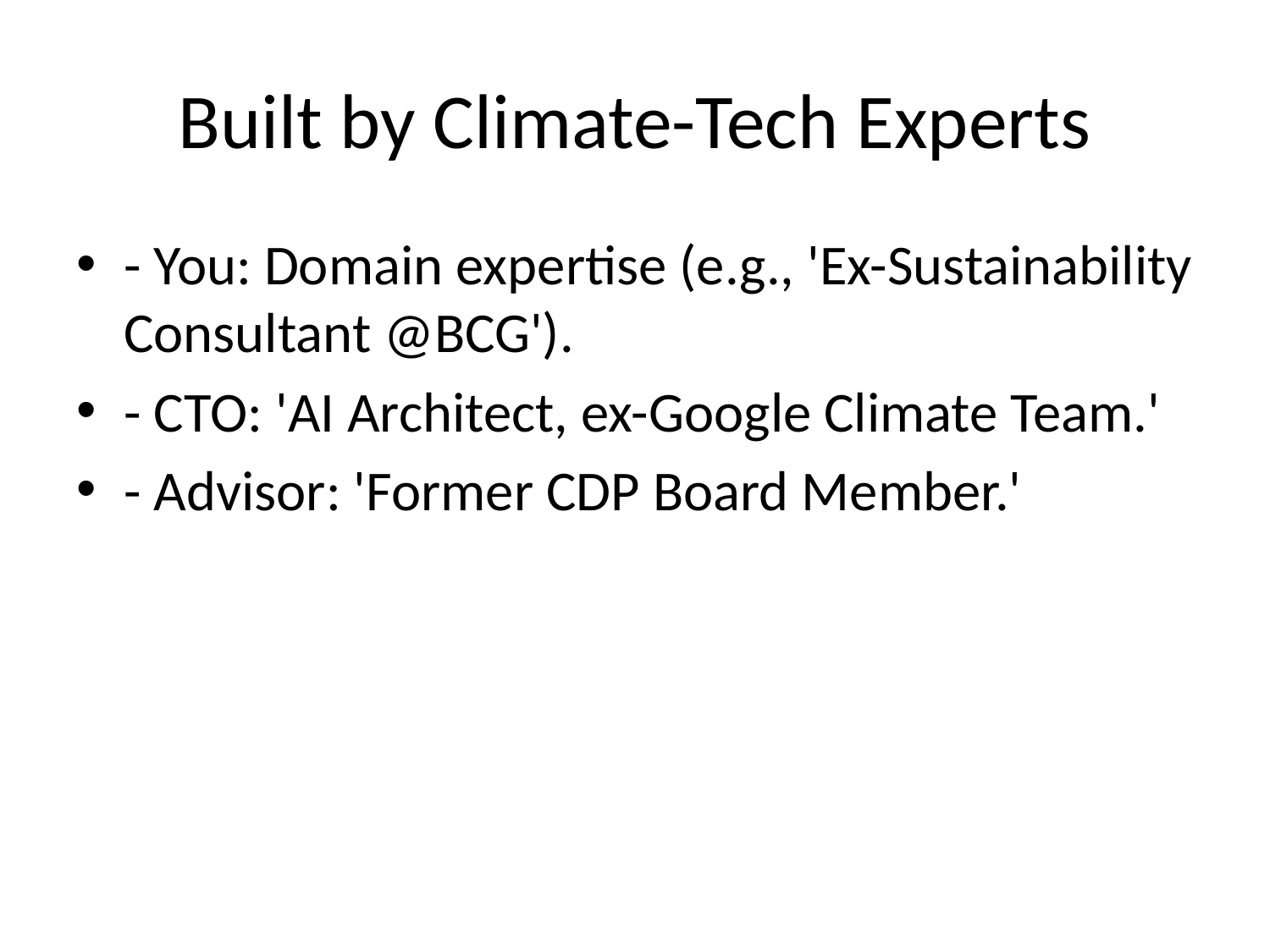

# Built by Climate-Tech Experts
- You: Domain expertise (e.g., 'Ex-Sustainability Consultant @BCG').
- CTO: 'AI Architect, ex-Google Climate Team.'
- Advisor: 'Former CDP Board Member.'